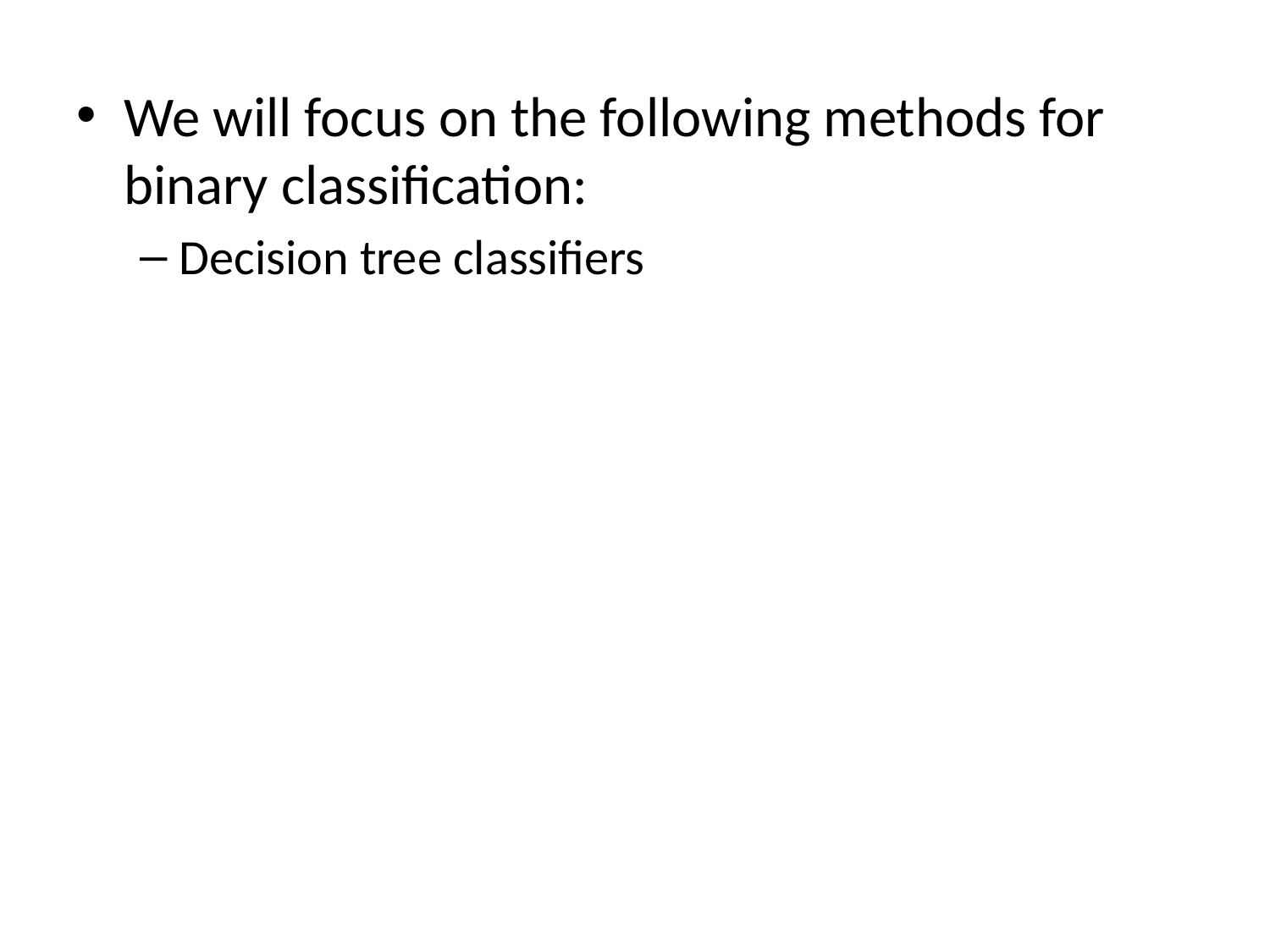

We will focus on the following methods for binary classification:
Decision tree classifiers